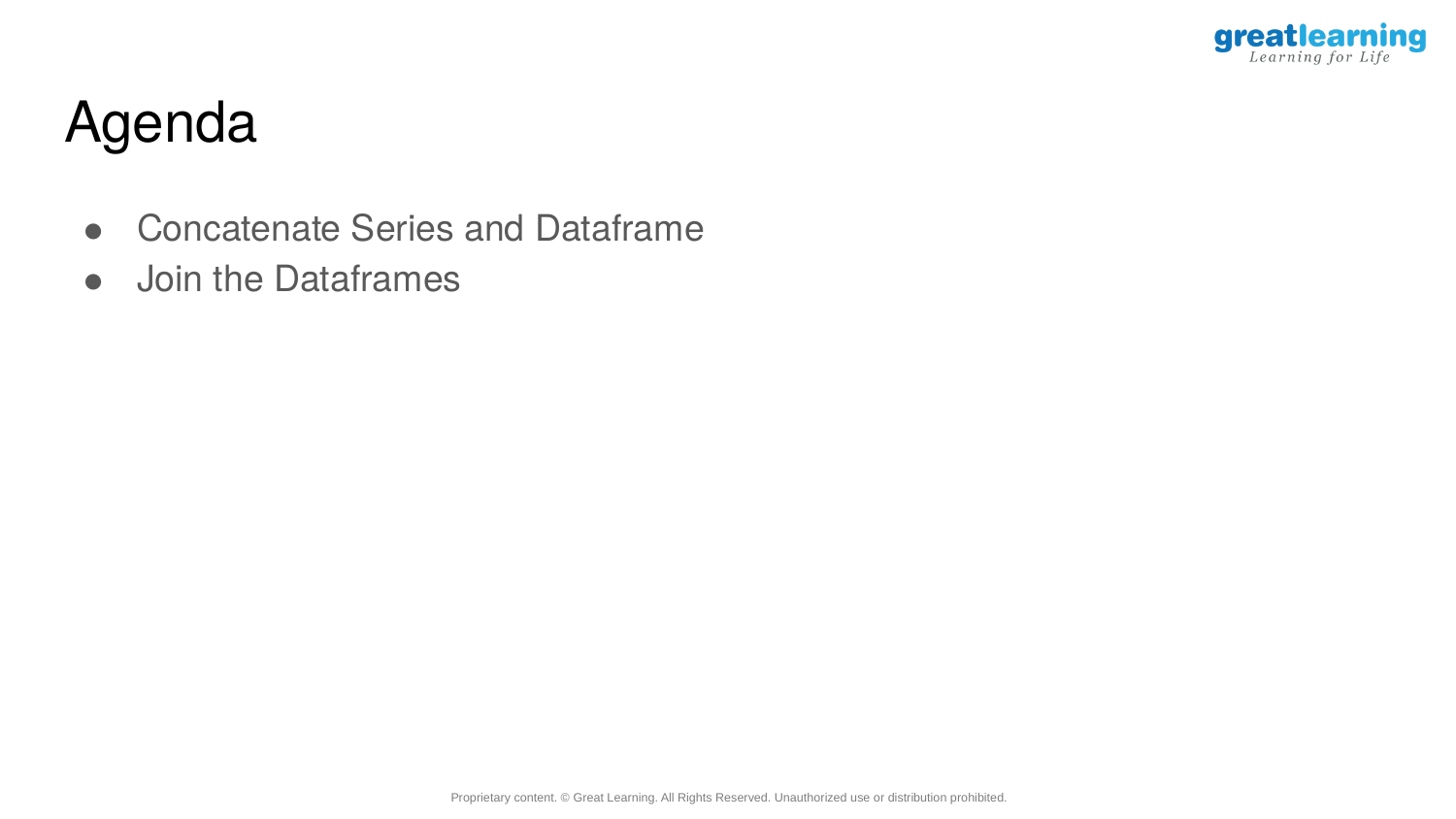

# Agenda
Concatenate Series and Dataframe
Join the Dataframes